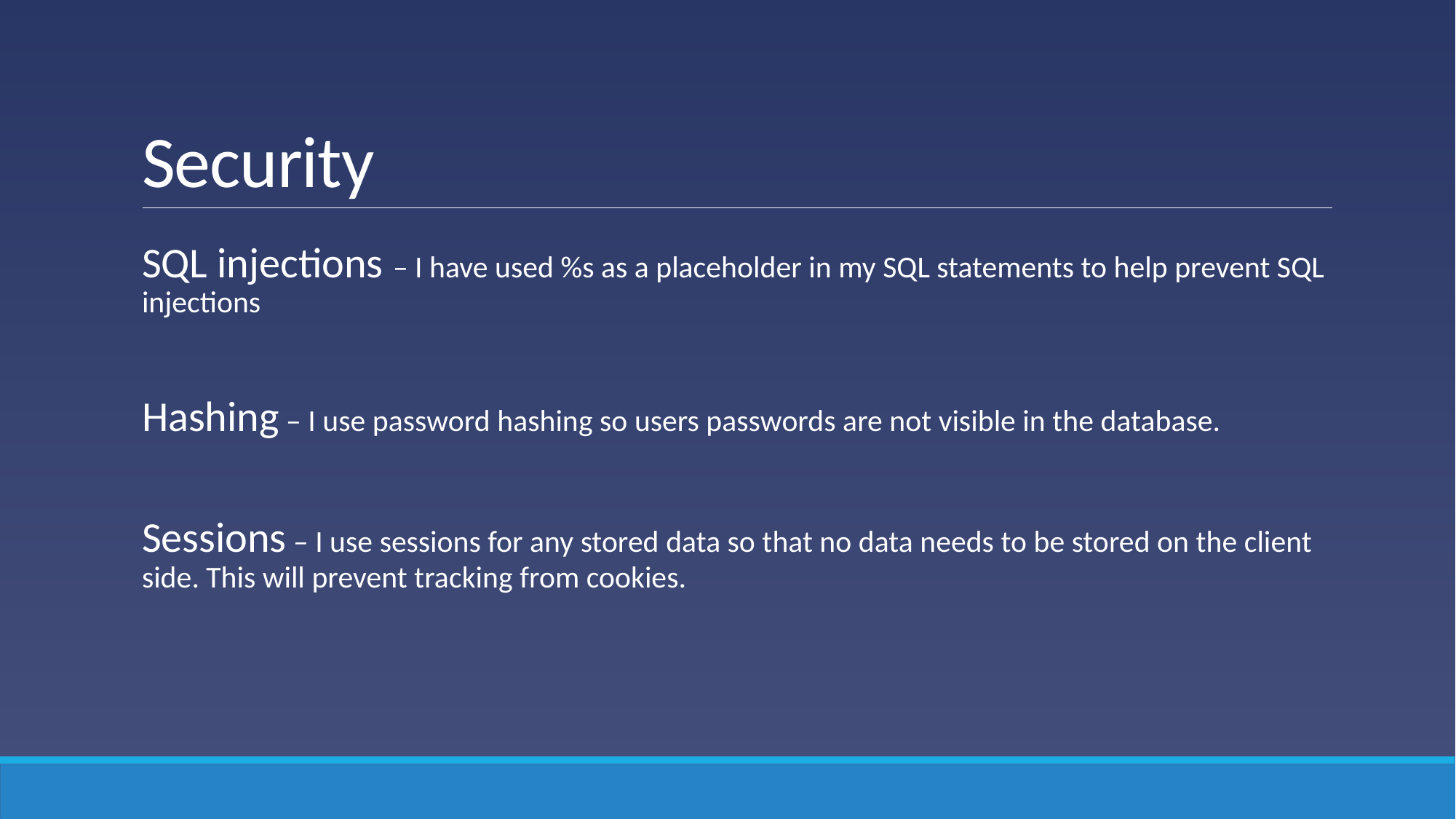

# Security
SQL injections – I have used %s as a placeholder in my SQL statements to help prevent SQL injections

Hashing – I use password hashing so users passwords are not visible in the database.

Sessions – I use sessions for any stored data so that no data needs to be stored on the client side. This will prevent tracking from cookies.